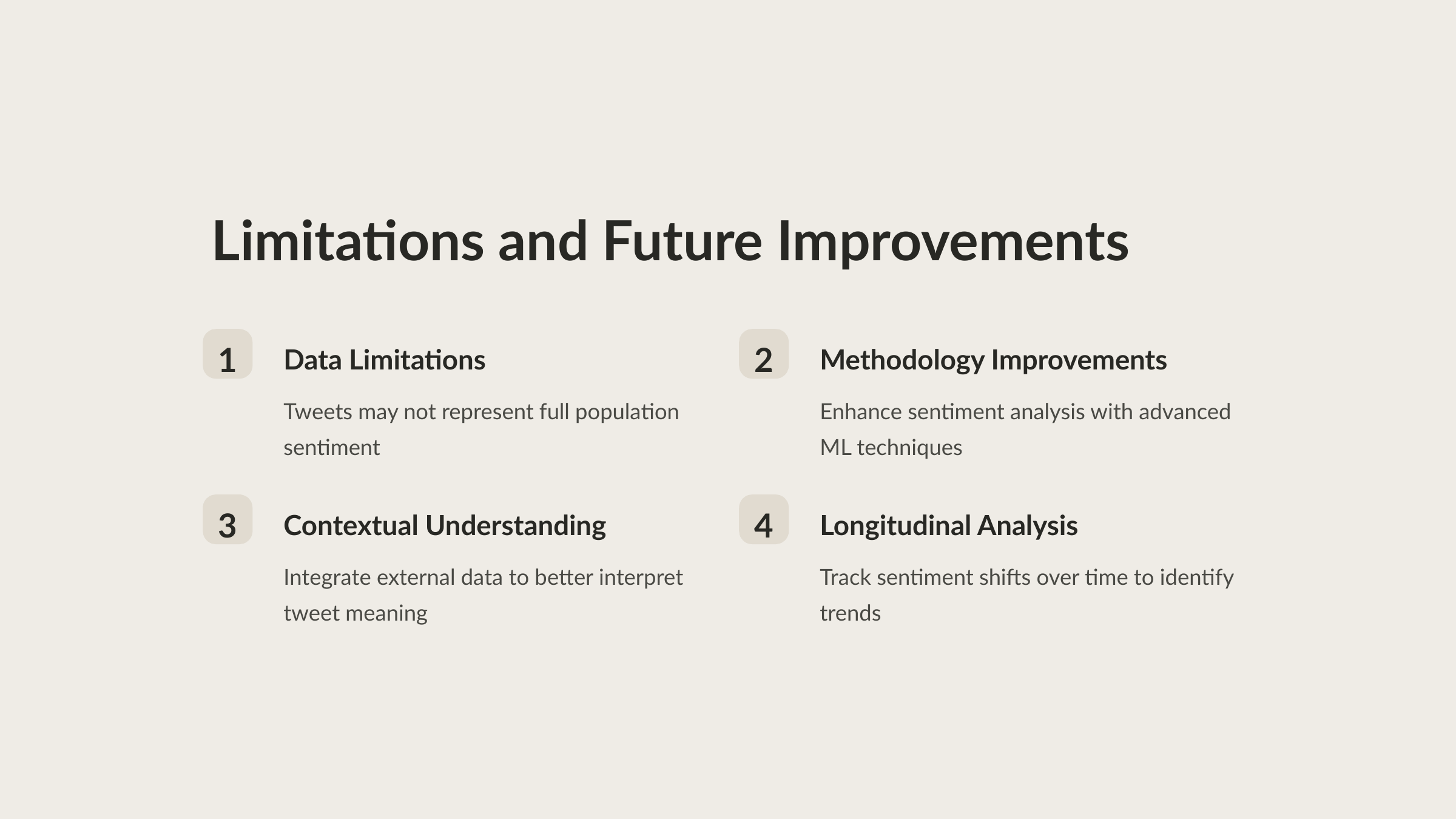

Limitations and Future Improvements

1
2
Data Limitations
Methodology Improvements
Tweets may not represent full population sentiment
Enhance sentiment analysis with advanced ML techniques

3
4
Contextual Understanding
Longitudinal Analysis
Integrate external data to better interpret tweet meaning
Track sentiment shifts over time to identify trends